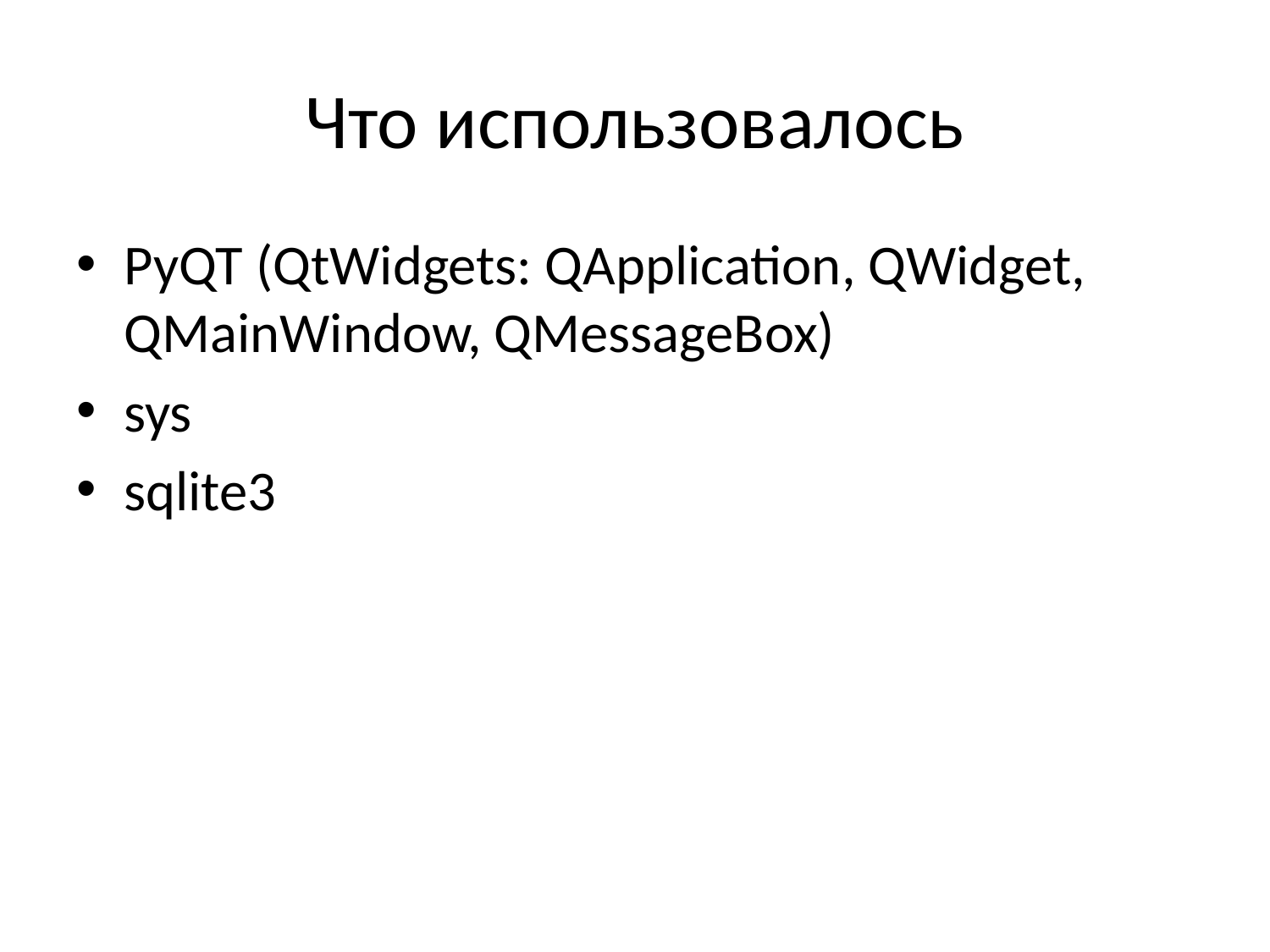

# Что использовалось
PyQT (QtWidgets: QApplication, QWidget, QMainWindow, QMessageBox)
sys
sqlite3